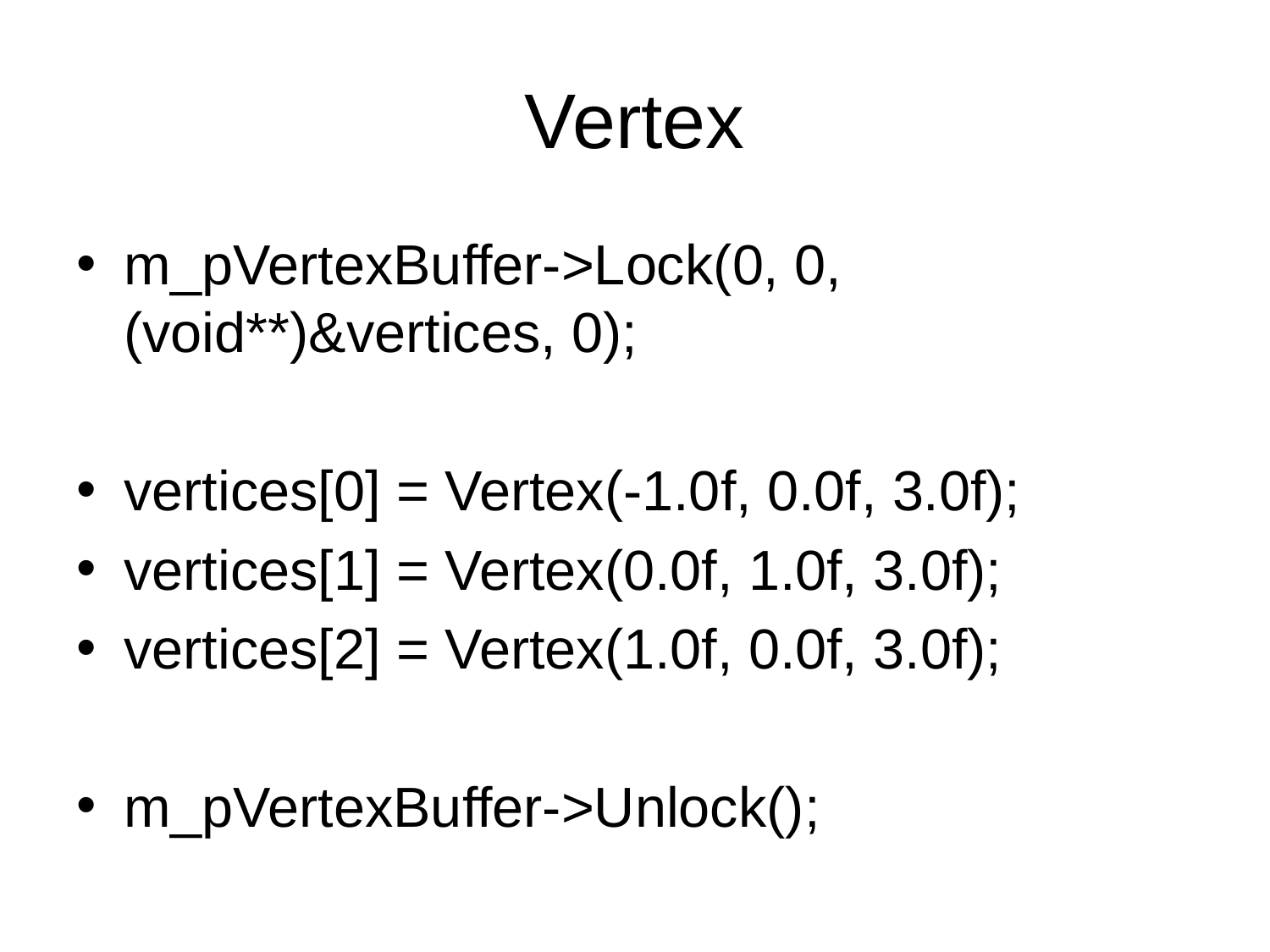

# Vertex
m_pVertexBuffer->Lock(0, 0, (void**)&vertices, 0);

vertices[0] = Vertex(-1.0f, 0.0f, 3.0f);
vertices[1] = Vertex(0.0f, 1.0f, 3.0f);
vertices[2] = Vertex(1.0f, 0.0f, 3.0f);

m_pVertexBuffer->Unlock();